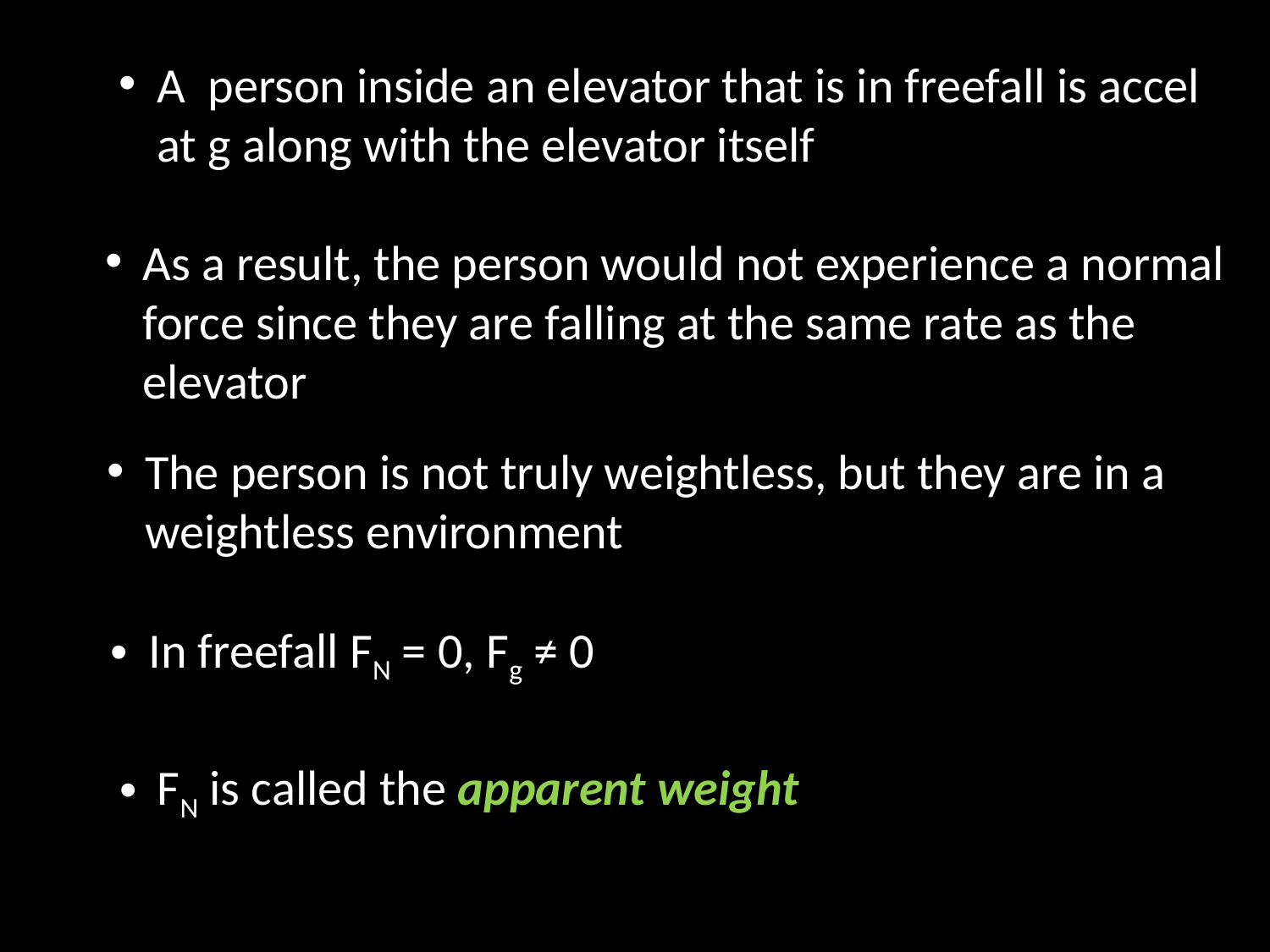

A  person inside an elevator that is in freefall is accel
	at g along with the elevator itself
As a result, the person would not experience a normal
	force since they are falling at the same rate as the
	elevator
The person is not truly weightless, but they are in a
	weightless environment
In freefall FN = 0, Fg ≠ 0
FN is called the apparent weight